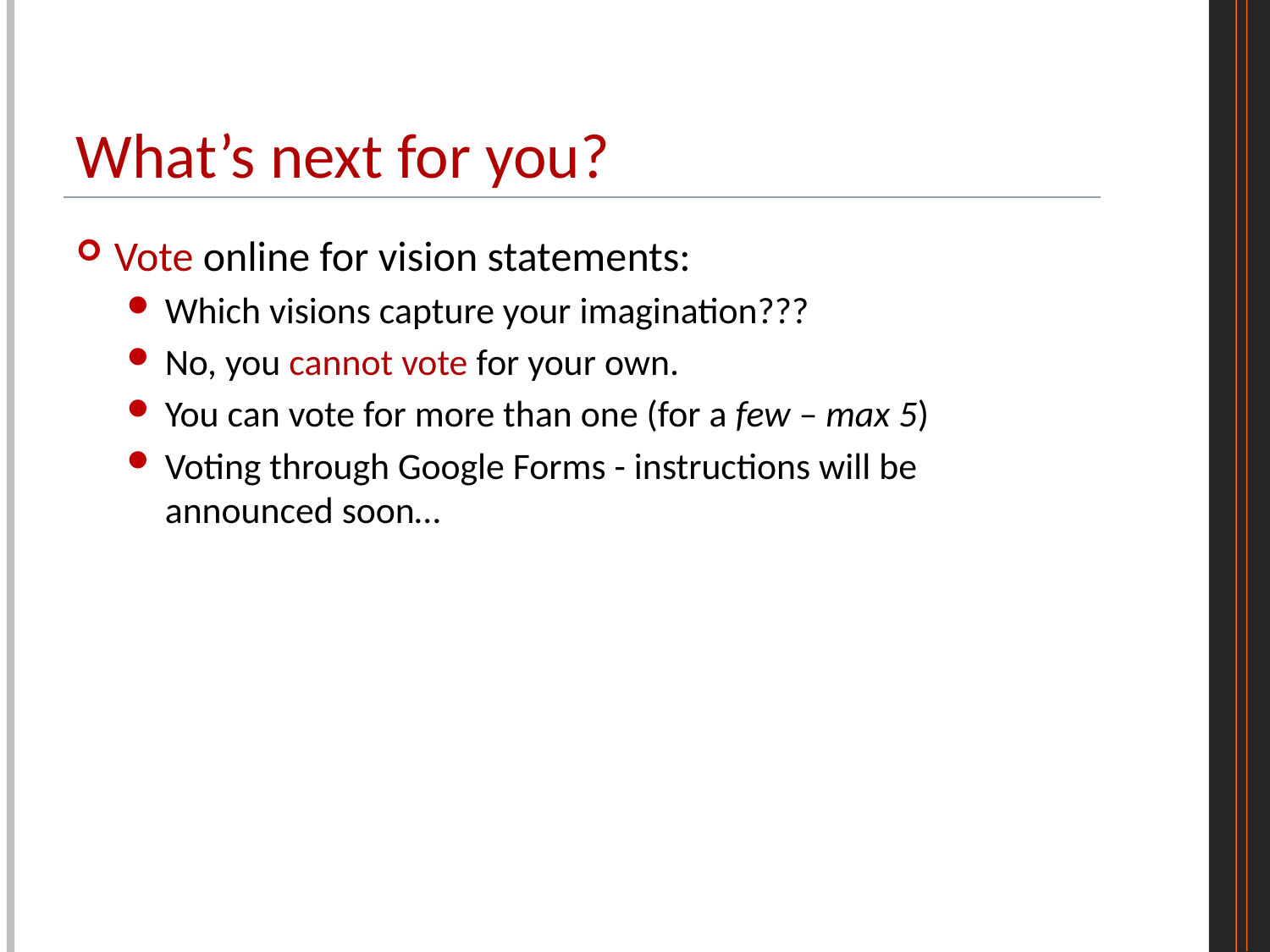

# What’s next for you?
Vote online for vision statements:
Which visions capture your imagination???
No, you cannot vote for your own.
You can vote for more than one (for a few – max 5)
Voting through Google Forms - instructions will be announced soon…